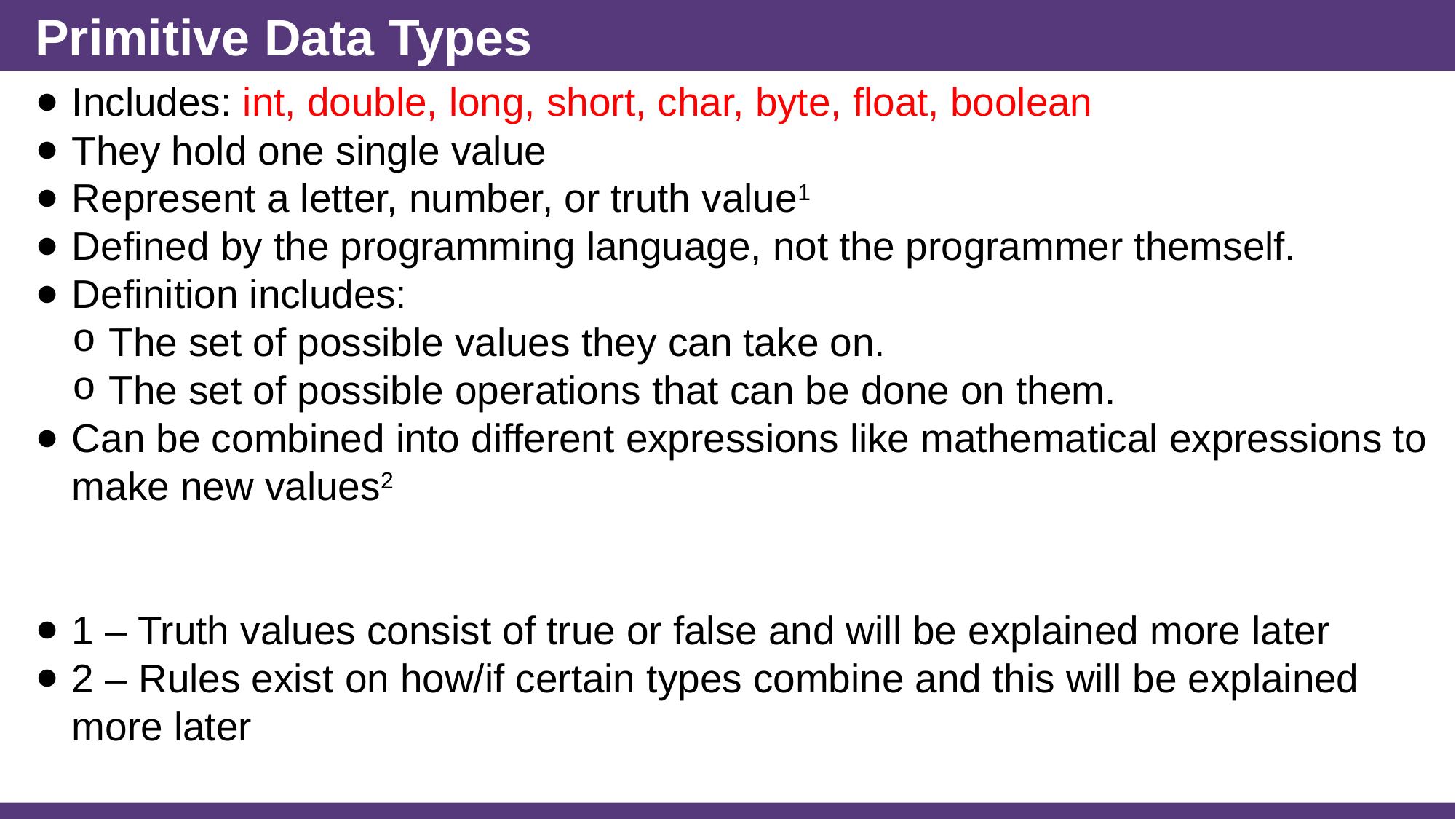

# Primitive Data Types
Includes: int, double, long, short, char, byte, float, boolean
They hold one single value
Represent a letter, number, or truth value1
Defined by the programming language, not the programmer themself.
Definition includes:
The set of possible values they can take on.
The set of possible operations that can be done on them.
Can be combined into different expressions like mathematical expressions to make new values2

1 – Truth values consist of true or false and will be explained more later
2 – Rules exist on how/if certain types combine and this will be explained more later